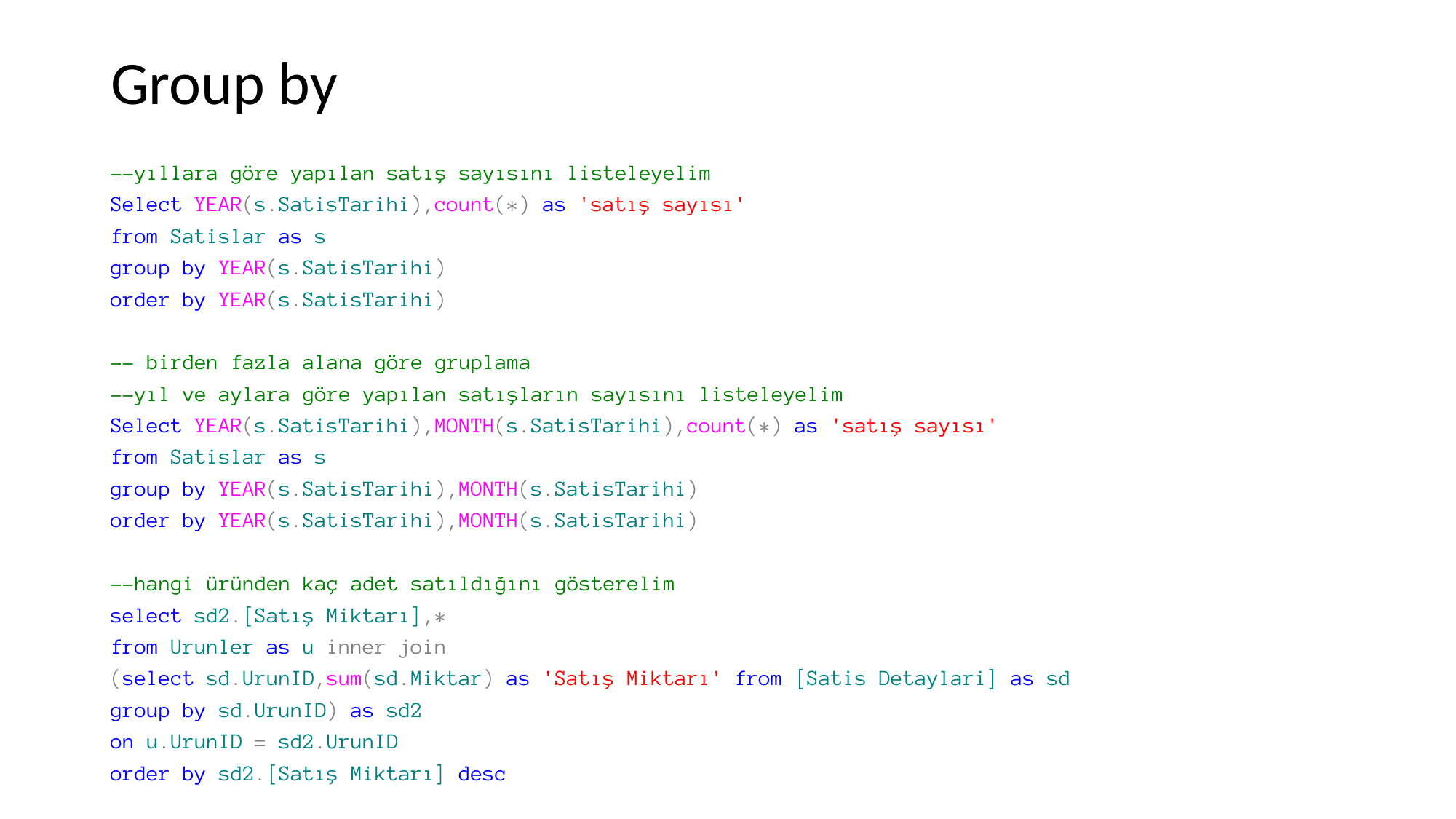

# Group by
--yıllara göre yapılan satış sayısını listeleyelim
Select YEAR(s.SatisTarihi),count(*) as 'satış sayısı'
from Satislar as s
group by YEAR(s.SatisTarihi)
order by YEAR(s.SatisTarihi)

-- birden fazla alana göre gruplama
--yıl ve aylara göre yapılan satışların sayısını listeleyelim
Select YEAR(s.SatisTarihi),MONTH(s.SatisTarihi),count(*) as 'satış sayısı'
from Satislar as s
group by YEAR(s.SatisTarihi),MONTH(s.SatisTarihi)
order by YEAR(s.SatisTarihi),MONTH(s.SatisTarihi)

--hangi üründen kaç adet satıldığını gösterelim
select sd2.[Satış Miktarı],*
from Urunler as u inner join
(select sd.UrunID,sum(sd.Miktar) as 'Satış Miktarı' from [Satis Detaylari] as sd
group by sd.UrunID) as sd2
on u.UrunID = sd2.UrunID
order by sd2.[Satış Miktarı] desc